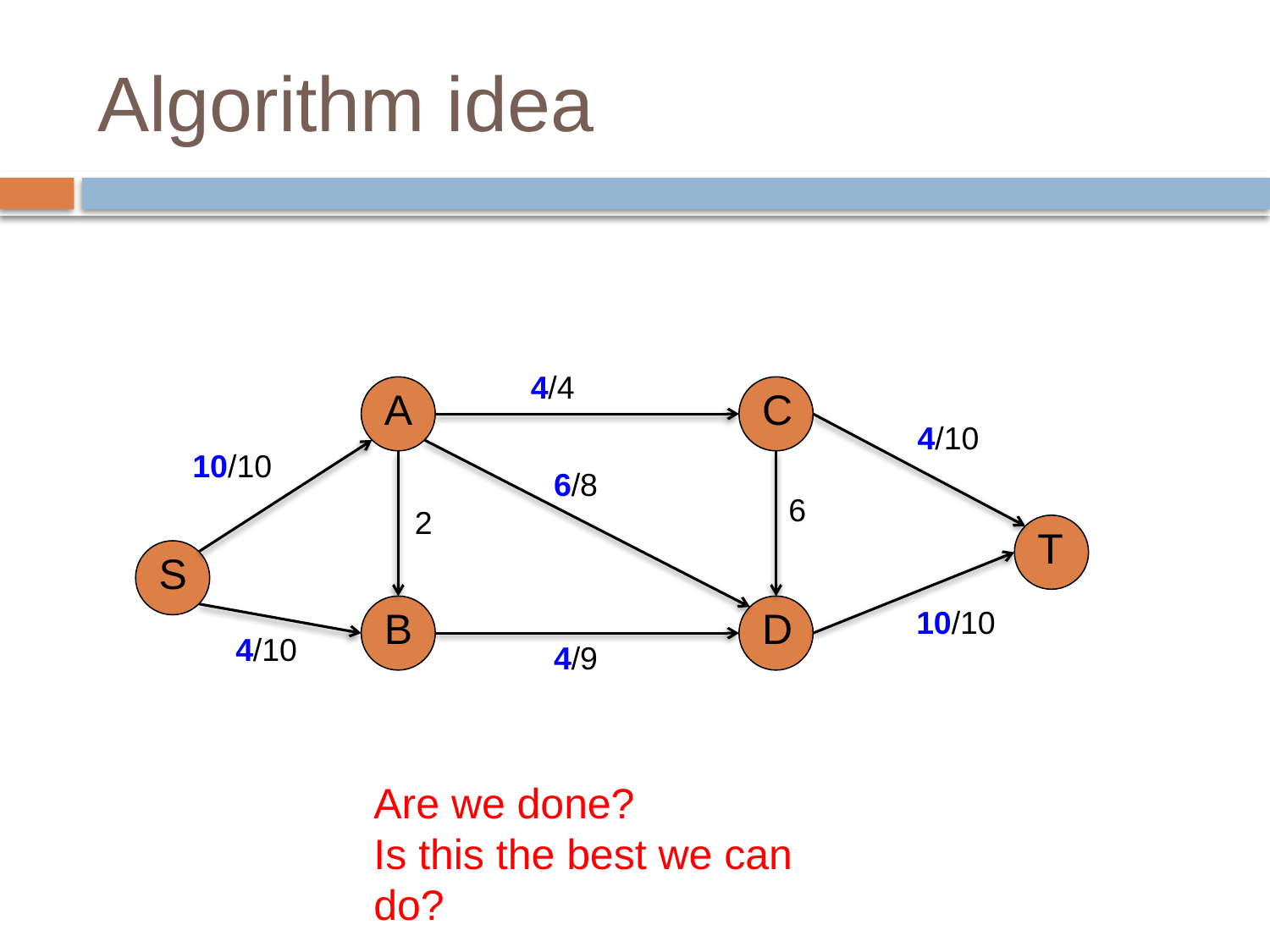

# Algorithm idea
4/4

A

C
4/10
10/10
6/8
6
2

T

S

B

D
10/10
4/10
4/9
Are we done?
Is this the best we can do?